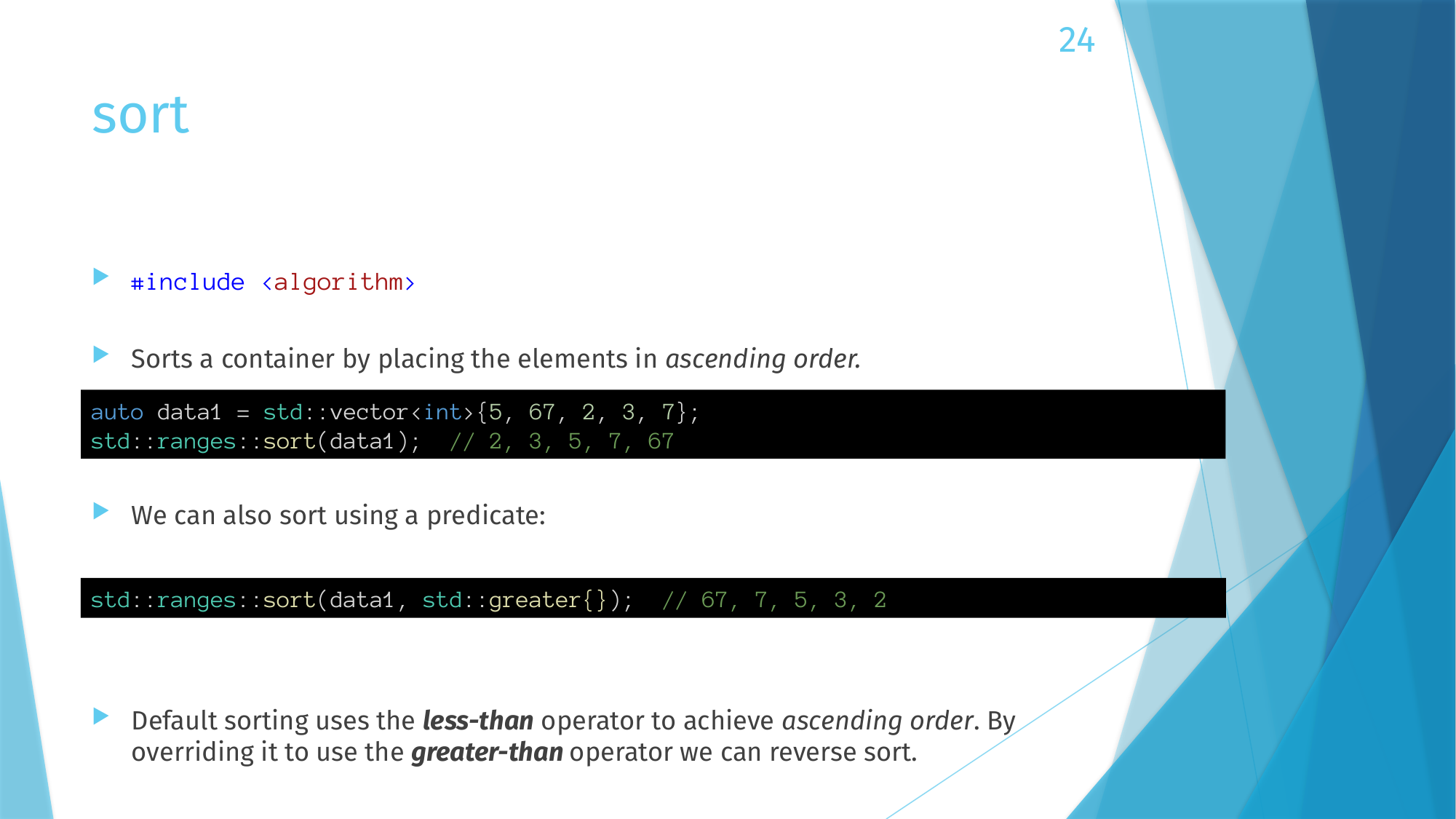

# sort
#include <algorithm>
Sorts a container by placing the elements in ascending order.

We can also sort using a predicate:
Default sorting uses the less-than operator to achieve ascending order. By overriding it to use the greater-than operator we can reverse sort.
auto data1 = std::vector<int>{5, 67, 2, 3, 7};
std::ranges::sort(data1);  // 2, 3, 5, 7, 67
std::ranges::sort(data1, std::greater{});  // 67, 7, 5, 3, 2